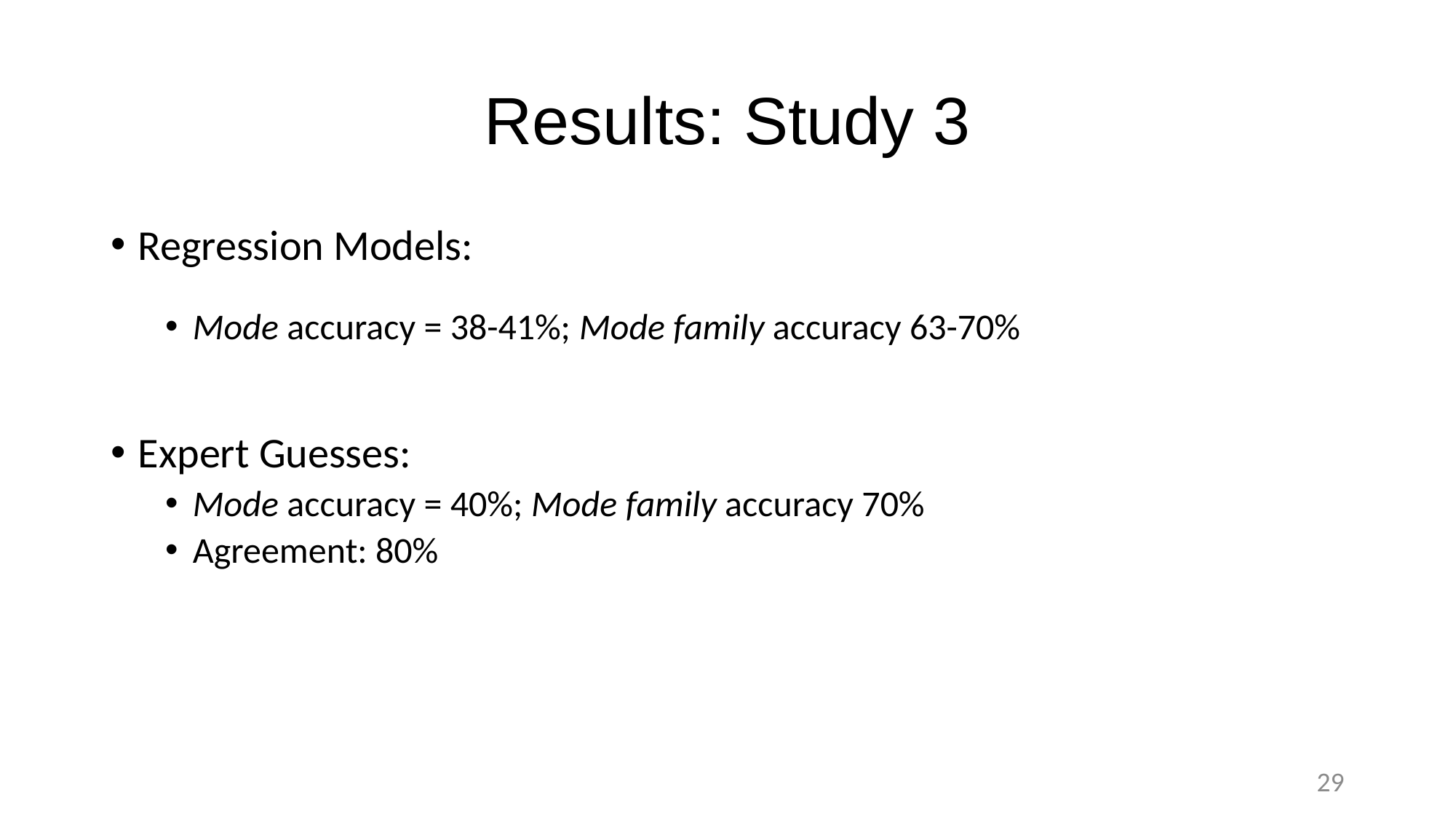

# Results: Study 3
Regression Models:

Mode accuracy = 38-41%; Mode family accuracy 63-70%

Expert Guesses:
Mode accuracy = 40%; Mode family accuracy 70%
Agreement: 80%

29